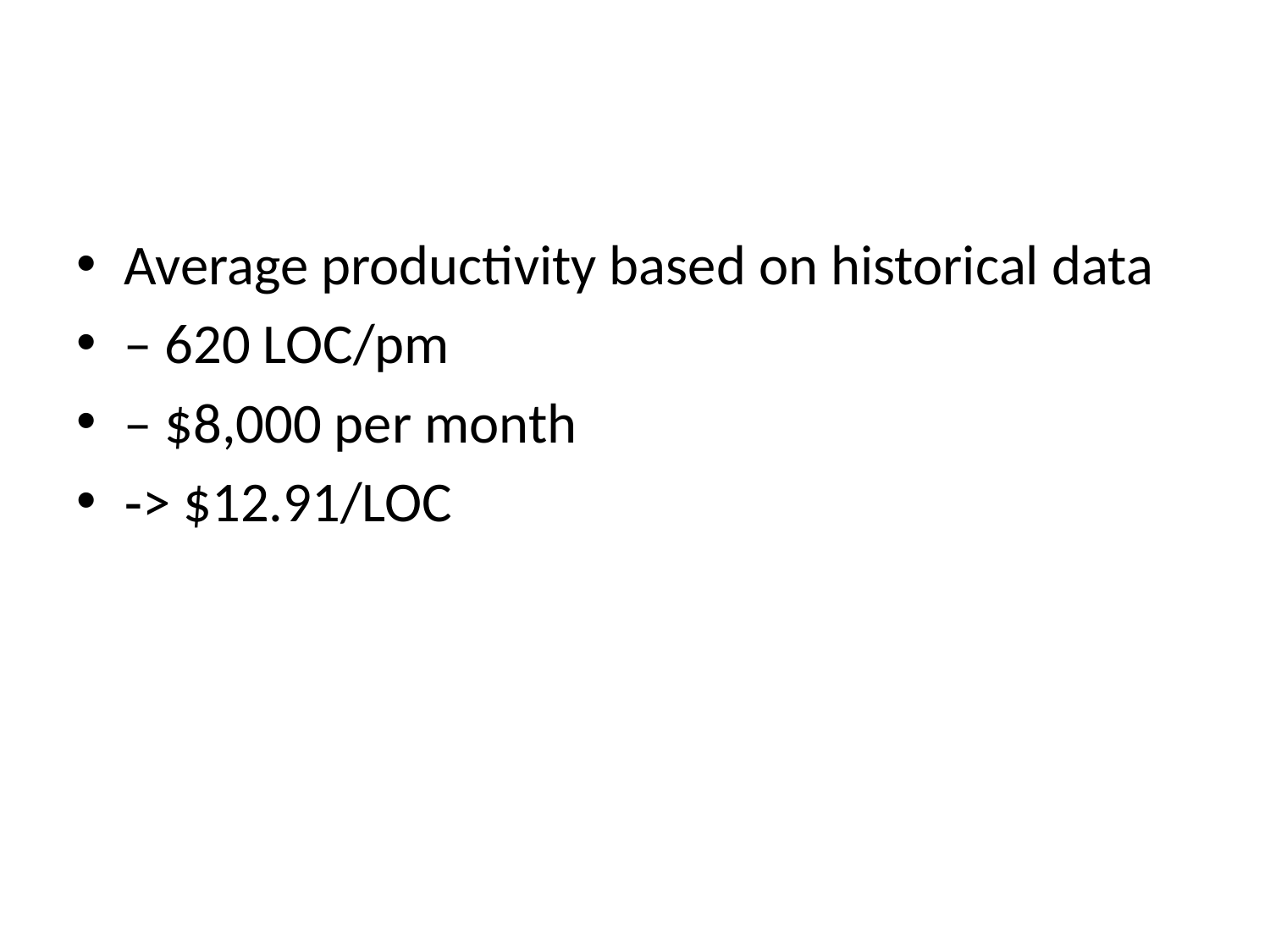

#
Average productivity based on historical data
– 620 LOC/pm
– $8,000 per month
‐> $12.91/LOC